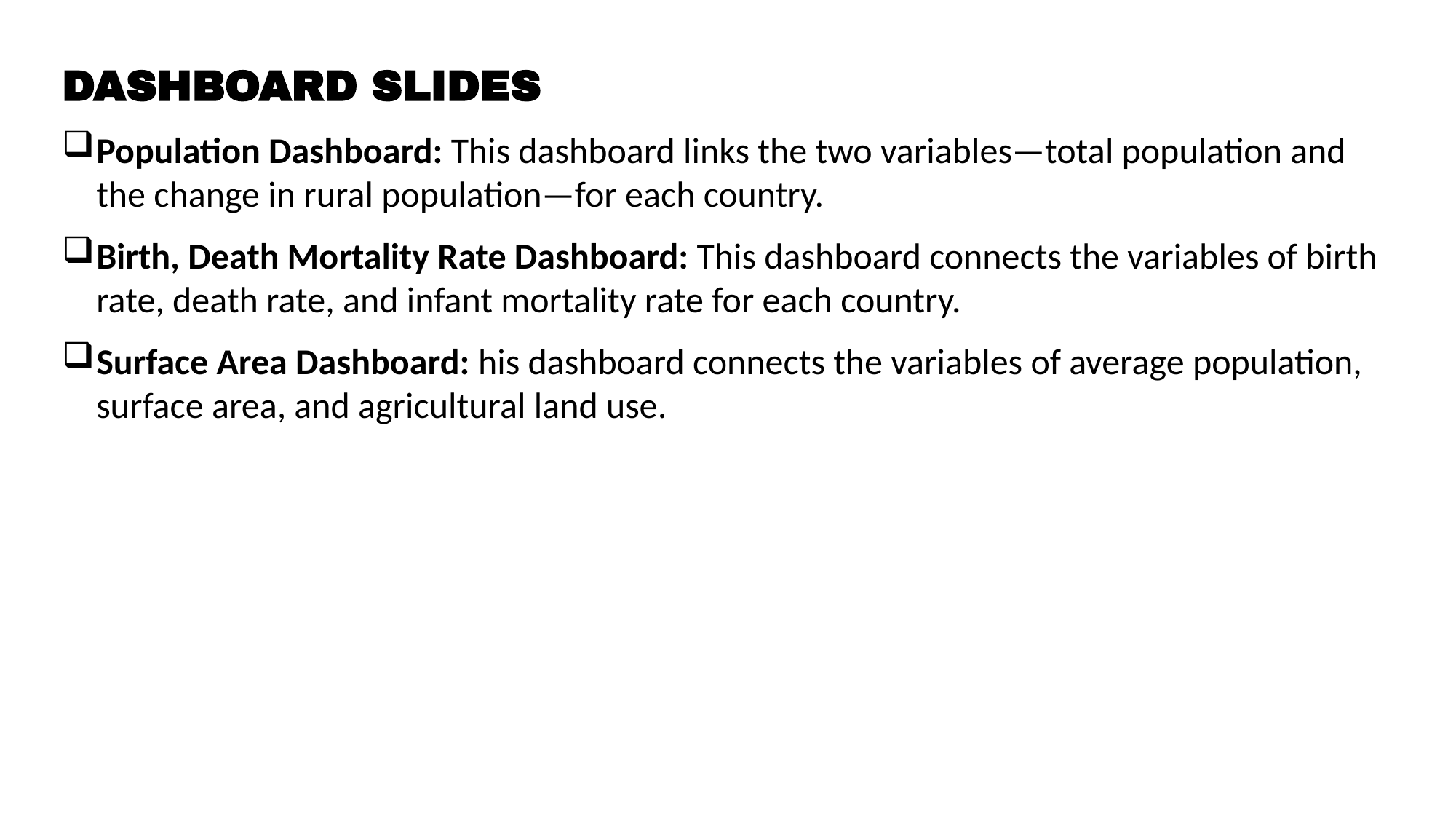

DASHBOARD SLIDES
Population Dashboard: This dashboard links the two variables—total population and the change in rural population—for each country.
Birth, Death Mortality Rate Dashboard: This dashboard connects the variables of birth rate, death rate, and infant mortality rate for each country.
Surface Area Dashboard: his dashboard connects the variables of average population, surface area, and agricultural land use.